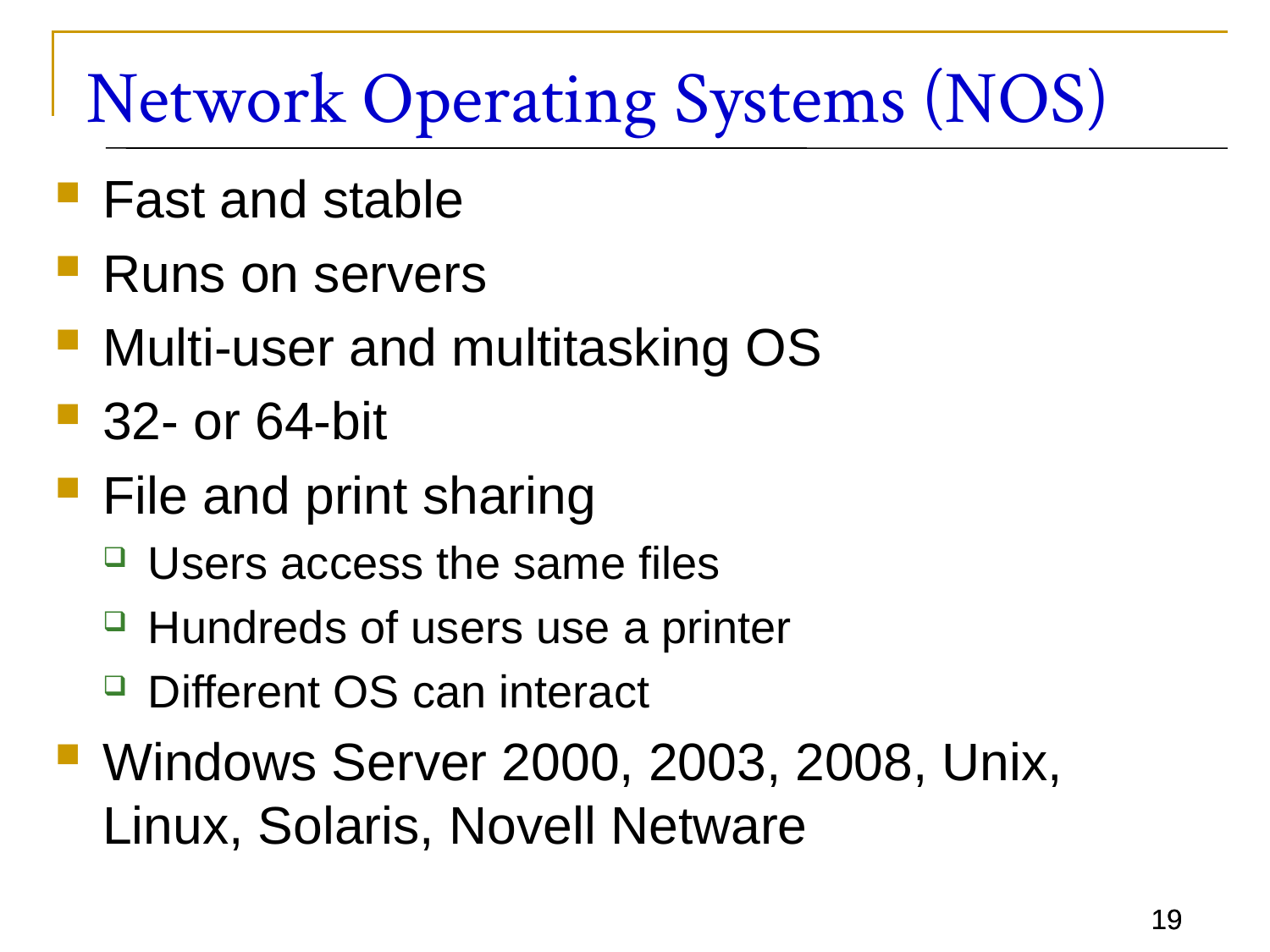

# Network Operating Systems (NOS)
Fast and stable
Runs on servers
Multi-user and multitasking OS
32- or 64-bit
File and print sharing
Users access the same files
Hundreds of users use a printer
Different OS can interact
Windows Server 2000, 2003, 2008, Unix, Linux, Solaris, Novell Netware
19